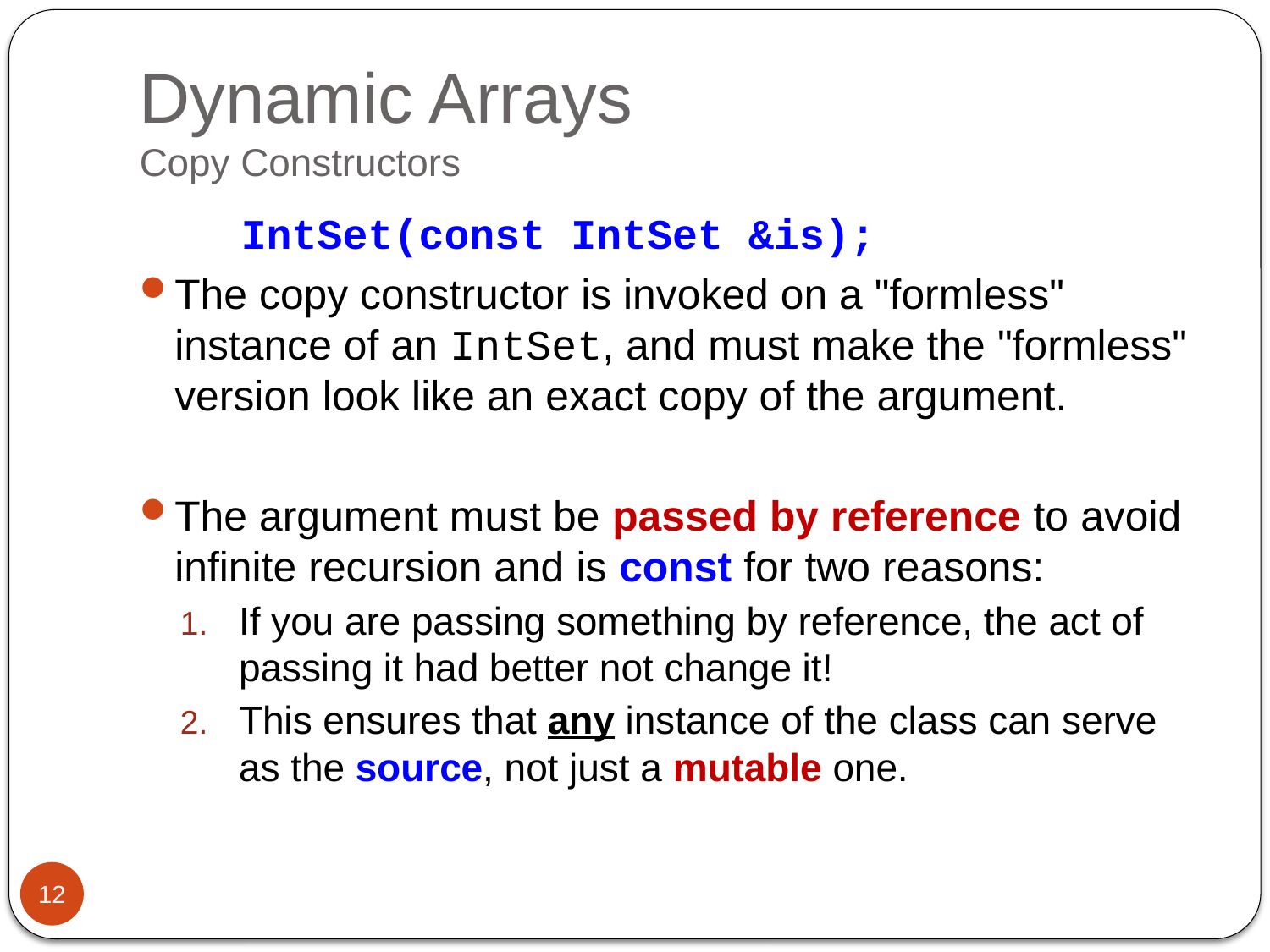

# Dynamic Arrays Copy Constructors
    IntSet(const IntSet &is);
The copy constructor is invoked on a "formless" instance of an IntSet, and must make the "formless" version look like an exact copy of the argument.

The argument must be passed by reference to avoid infinite recursion and is const for two reasons:
If you are passing something by reference, the act of passing it had better not change it!
This ensures that any instance of the class can serve as the source, not just a mutable one.
12